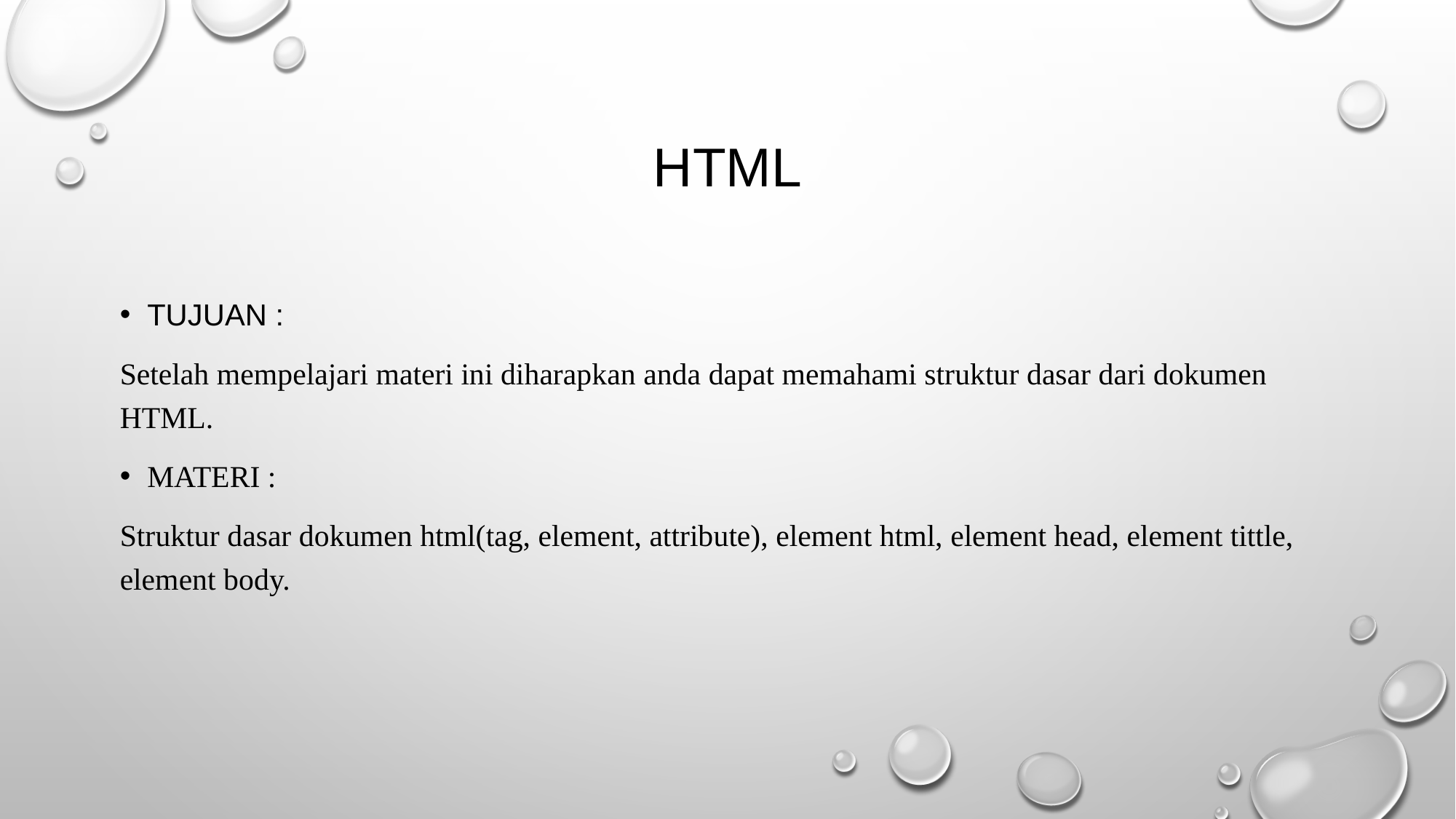

# html
TUJUAN :
Setelah mempelajari materi ini diharapkan anda dapat memahami struktur dasar dari dokumen HTML.
MATERI :
Struktur dasar dokumen html(tag, element, attribute), element html, element head, element tittle, element body.